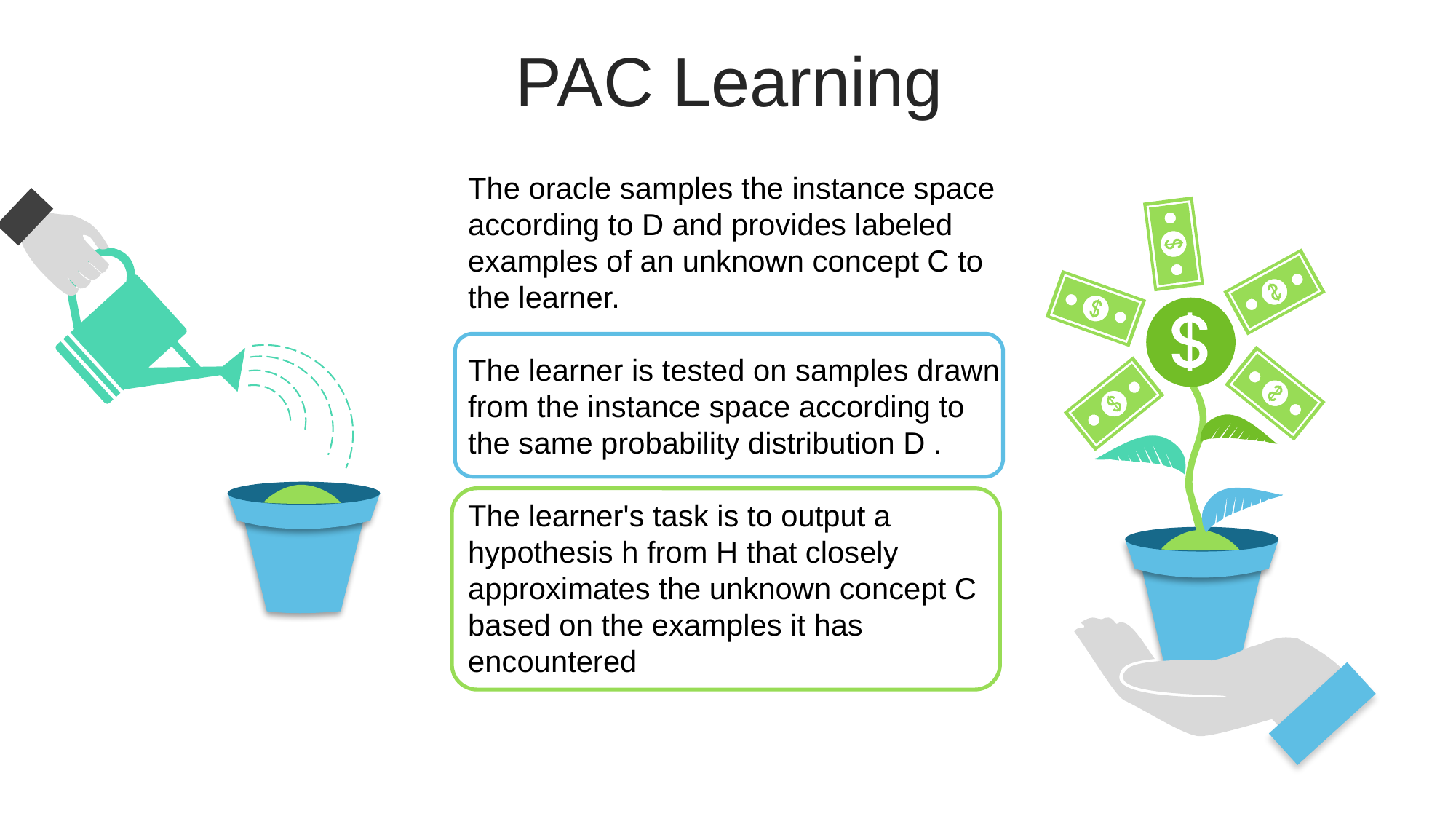

PAC Learning
The oracle samples the instance space according to D and provides labeled examples of an unknown concept C to the learner.

The learner is tested on samples drawn from the instance space according to the same probability distribution D .

The learner's task is to output a hypothesis h from H that closely approximates the unknown concept C based on the examples it has encountered